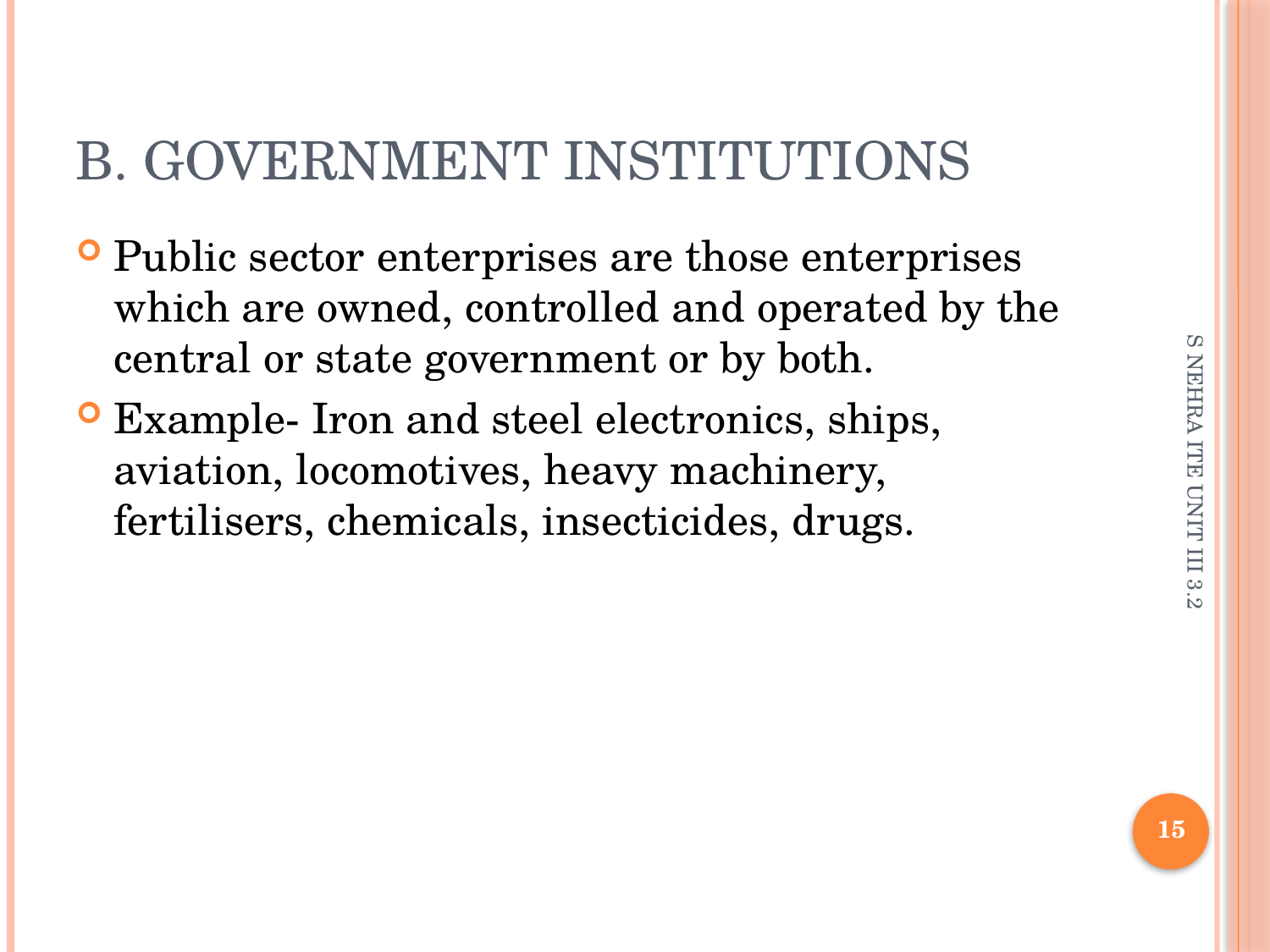

# B. GOVERNMENT INSTITUTIONS
Public sector enterprises are those enterprises which are owned, controlled and operated by the central or state government or by both.
Example- Iron and steel electronics, ships, aviation, locomotives, heavy machinery, fertilisers, chemicals, insecticides, drugs.

S NEHRA ITE UNIT III 3.2
15